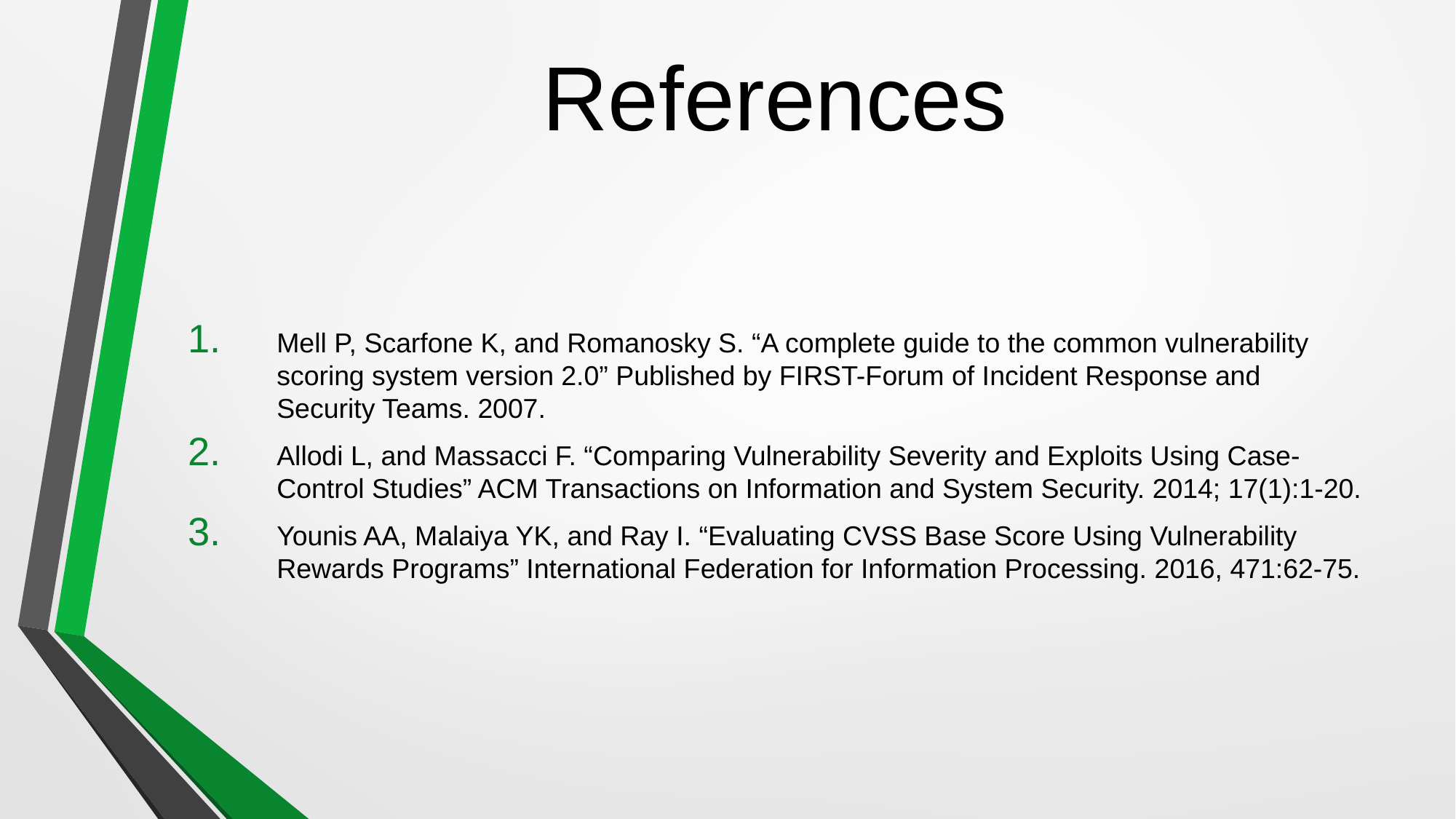

# References
Mell P, Scarfone K, and Romanosky S. “A complete guide to the common vulnerability scoring system version 2.0” Published by FIRST-Forum of Incident Response and Security Teams. 2007.
Allodi L, and Massacci F. “Comparing Vulnerability Severity and Exploits Using Case-Control Studies” ACM Transactions on Information and System Security. 2014; 17(1):1-20.
Younis AA, Malaiya YK, and Ray I. “Evaluating CVSS Base Score Using Vulnerability Rewards Programs” International Federation for Information Processing. 2016, 471:62-75.